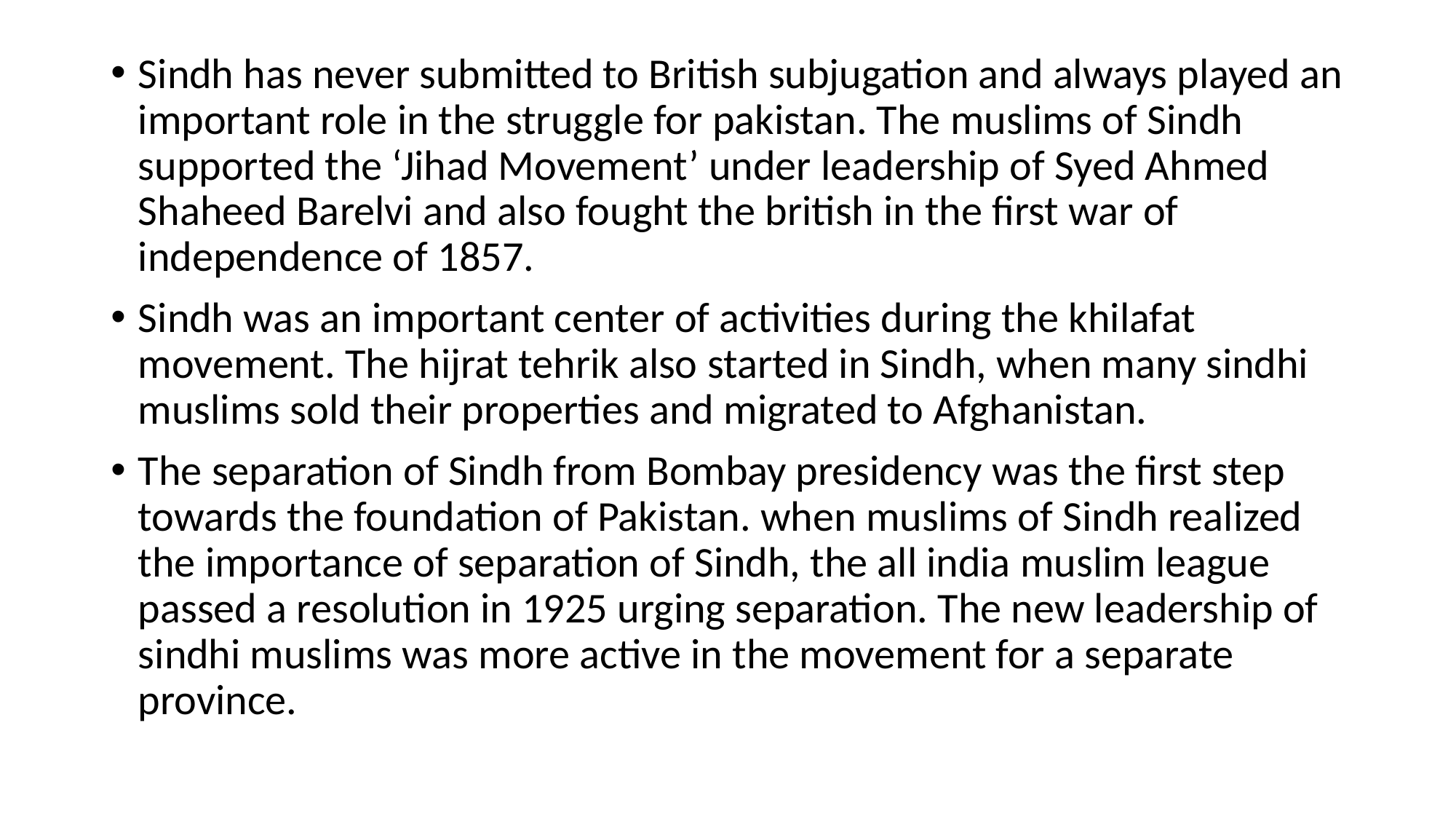

Sindh has never submitted to British subjugation and always played an important role in the struggle for pakistan. The muslims of Sindh supported the ‘Jihad Movement’ under leadership of Syed Ahmed Shaheed Barelvi and also fought the british in the first war of independence of 1857.
Sindh was an important center of activities during the khilafat movement. The hijrat tehrik also started in Sindh, when many sindhi muslims sold their properties and migrated to Afghanistan.
The separation of Sindh from Bombay presidency was the first step towards the foundation of Pakistan. when muslims of Sindh realized the importance of separation of Sindh, the all india muslim league passed a resolution in 1925 urging separation. The new leadership of sindhi muslims was more active in the movement for a separate province.